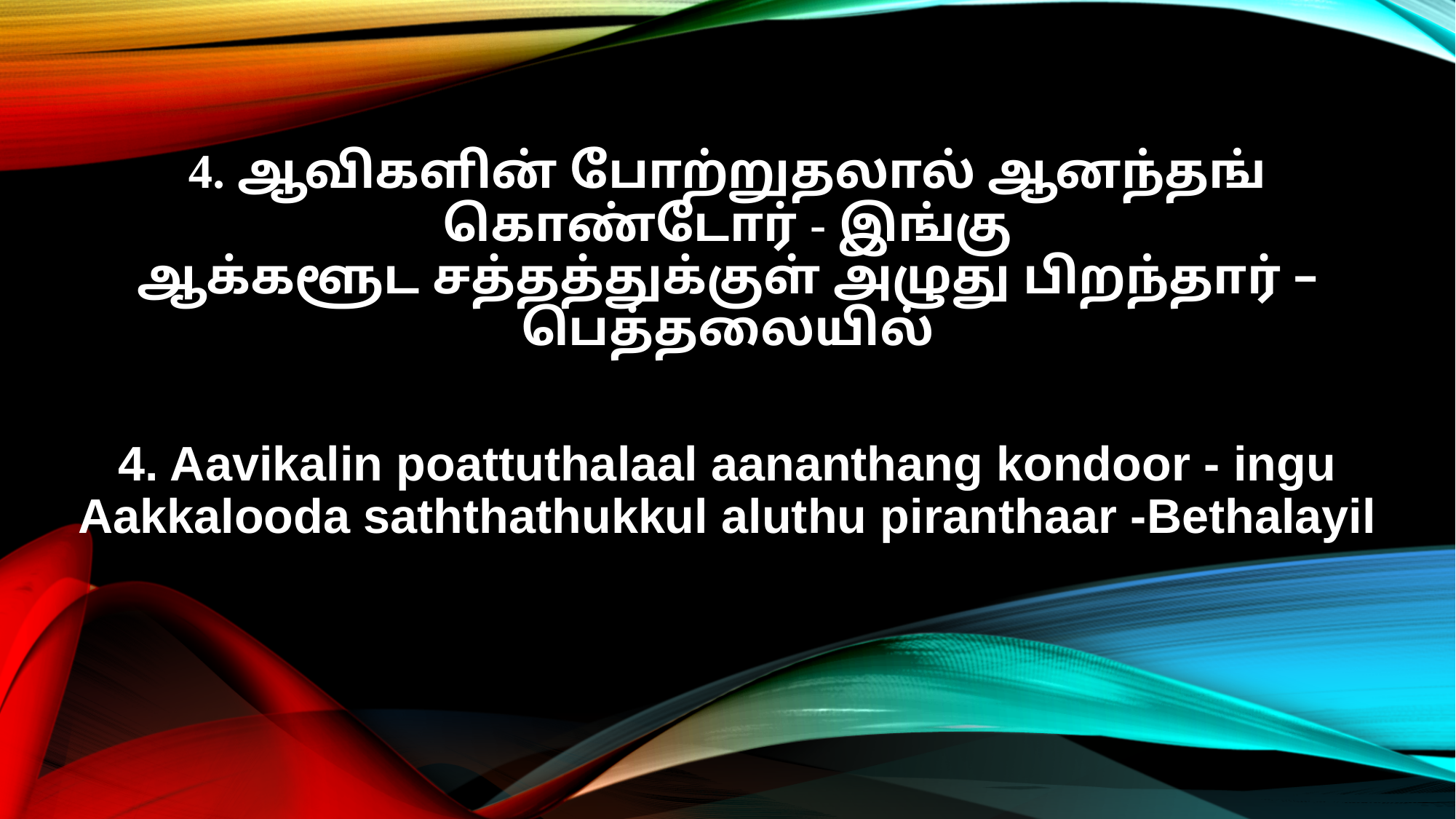

4. ஆவிகளின் போற்றுதலால் ஆனந்தங் கொண்டோர் - இங்கு
ஆக்களூட சத்தத்துக்குள் அழுது பிறந்தார் – பெத்தலையில்

4. Aavikalin poattuthalaal aananthang kondoor - ingu
Aakkalooda saththathukkul aluthu piranthaar -Bethalayil